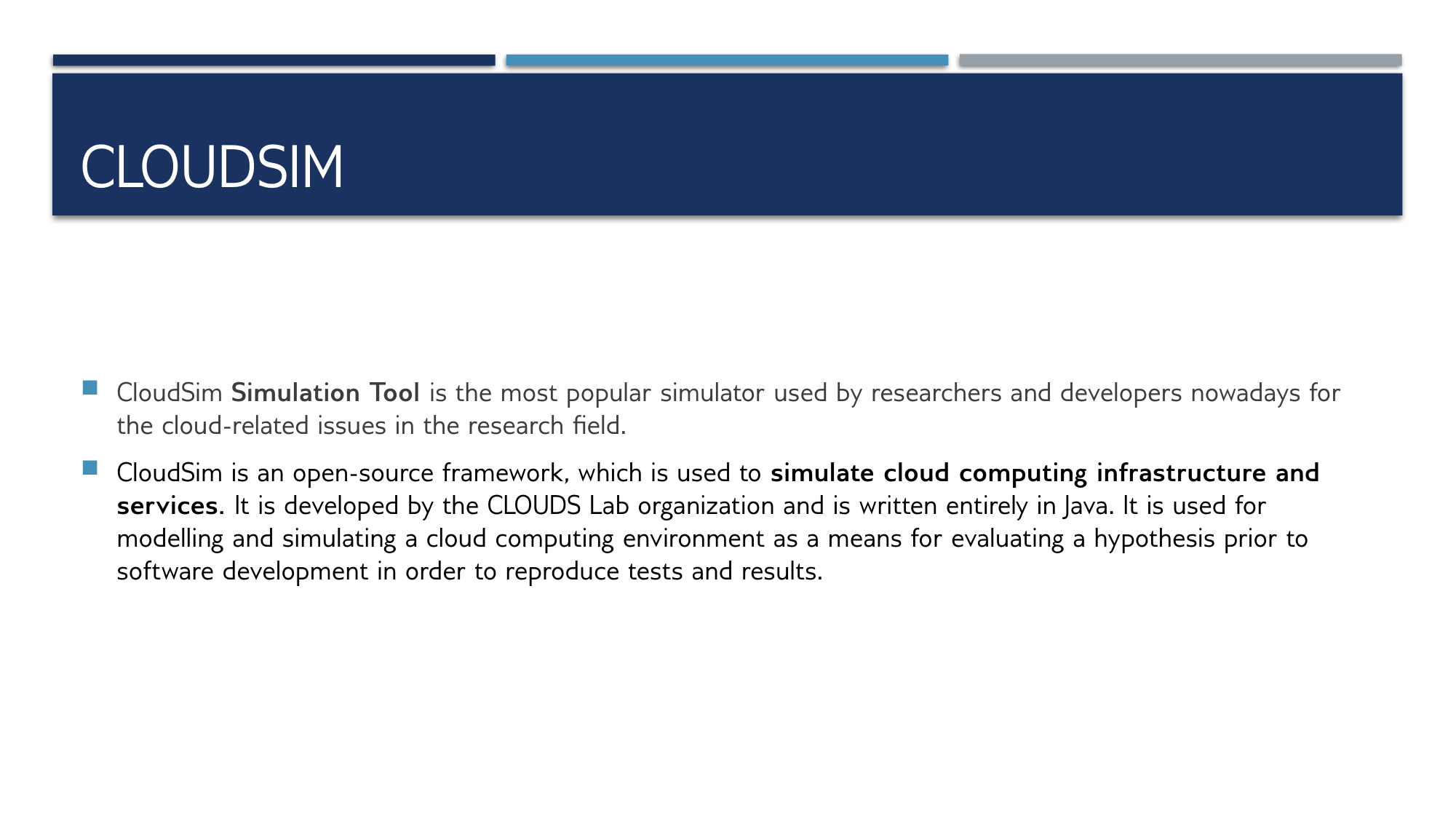

# Cloudsim
CloudSim Simulation Tool is the most popular simulator used by researchers and developers nowadays for the cloud-related issues in the research field.
CloudSim is an open-source framework, which is used to simulate cloud computing infrastructure and services. It is developed by the CLOUDS Lab organization and is written entirely in Java. It is used for modelling and simulating a cloud computing environment as a means for evaluating a hypothesis prior to software development in order to reproduce tests and results.